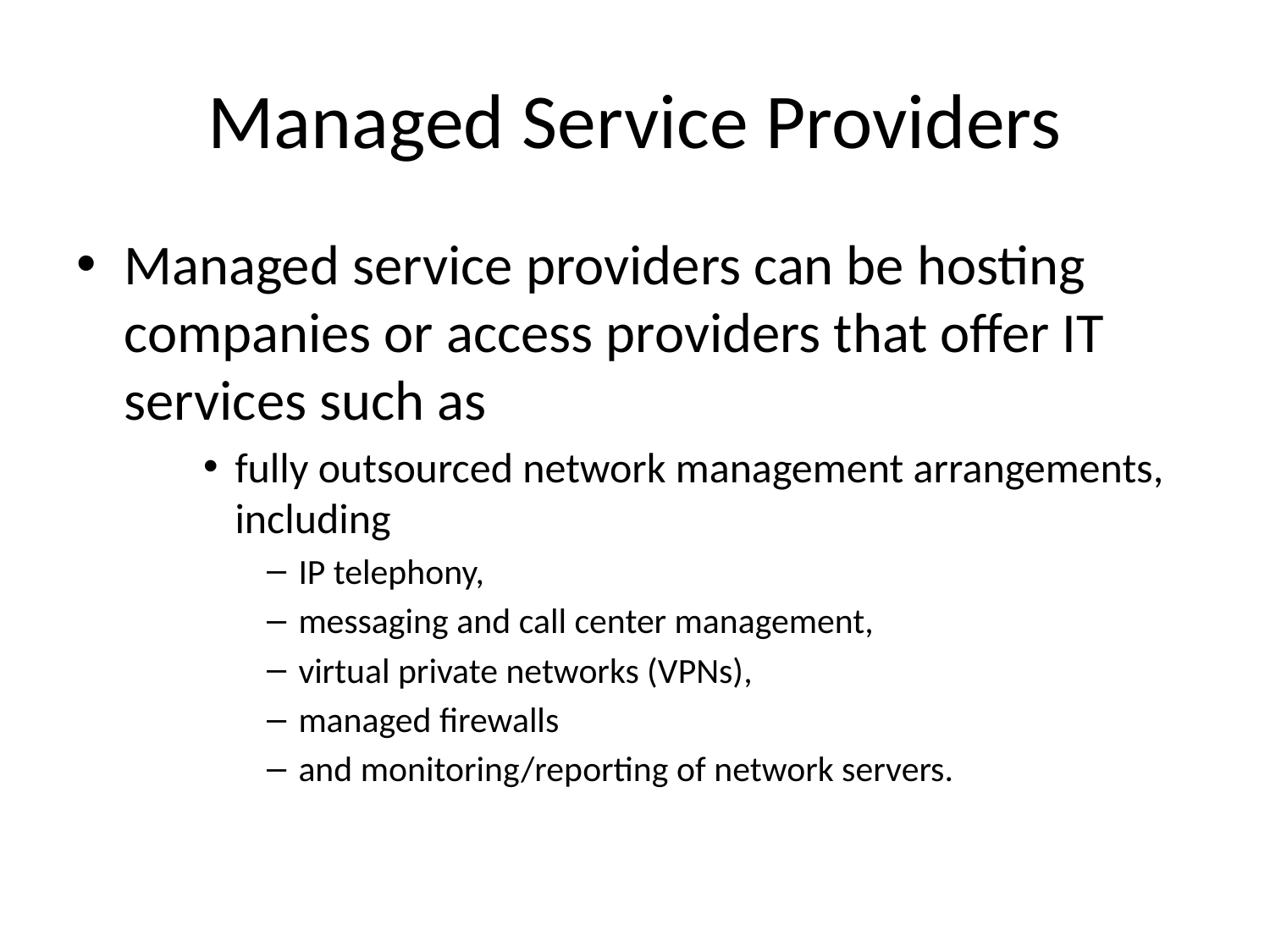

# Managed Service Providers
Managed service providers can be hosting companies or access providers that offer IT services such as
fully outsourced network management arrangements, including
IP telephony,
messaging and call center management,
virtual private networks (VPNs),
managed firewalls
and monitoring/reporting of network servers.